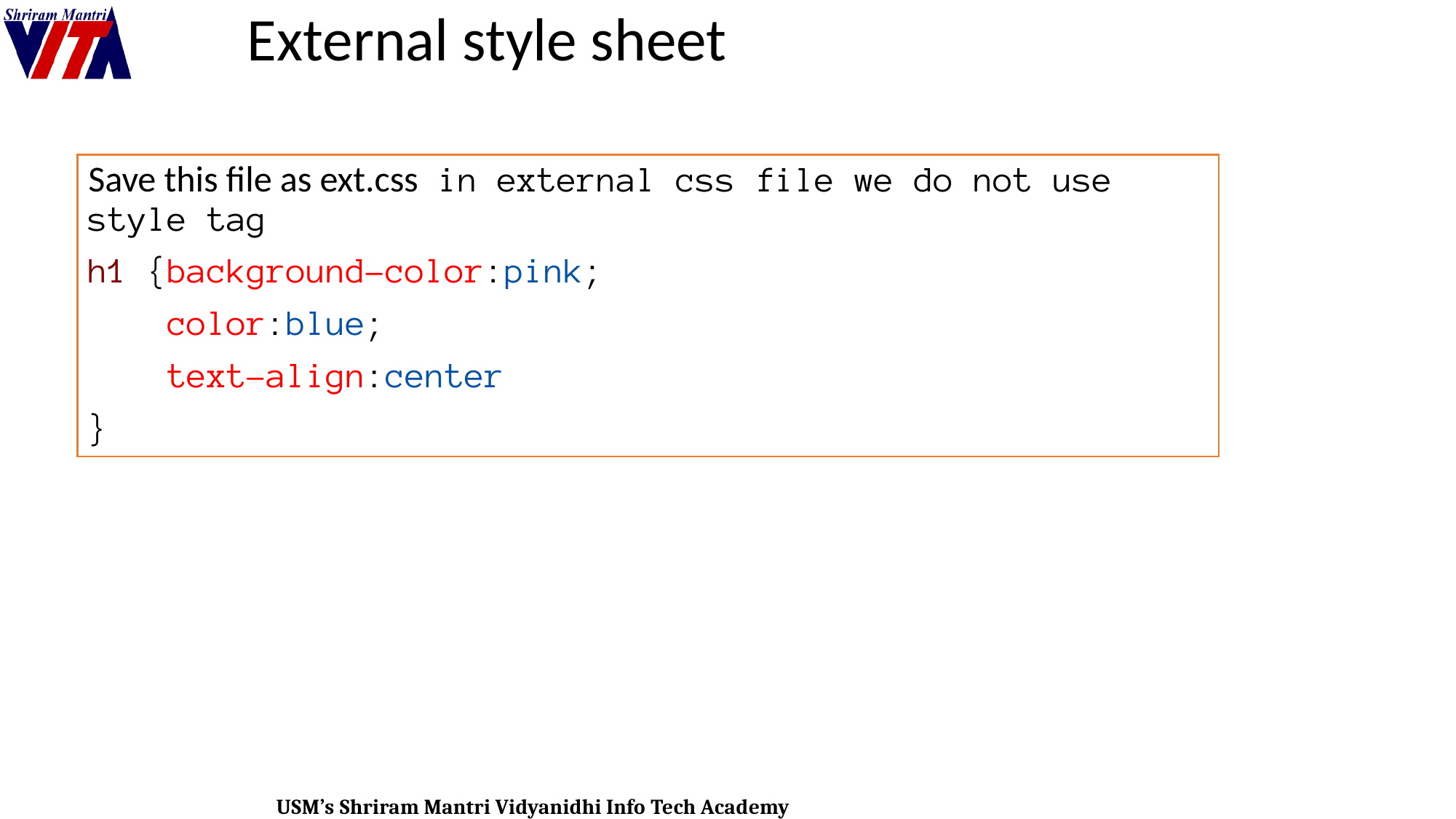

# External style sheet
Save this file as ext.css in external css file we do not use style tag
h1 {background-color:pink;
    color:blue;
    text-align:center
}